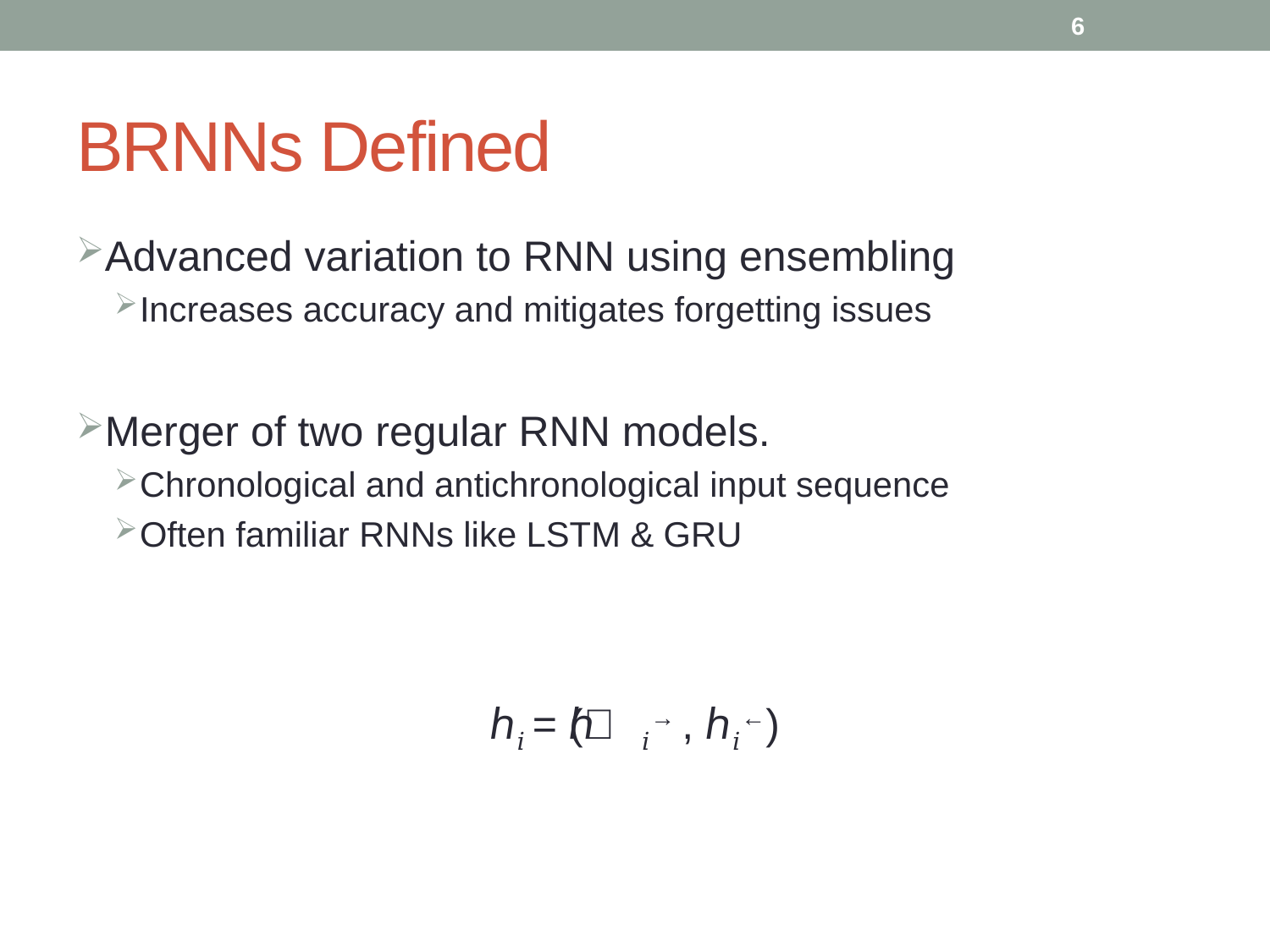

6
# BRNNs Defined
Advanced variation to RNN using ensembling
Increases accuracy and mitigates forgetting issues

Merger of two regular RNN models.
Chronological and antichronological input sequence
Often familiar RNNs like LSTM & GRU

ℎ𝑖 = 𝑞(ℎ𝑖→ , ℎ𝑖←)